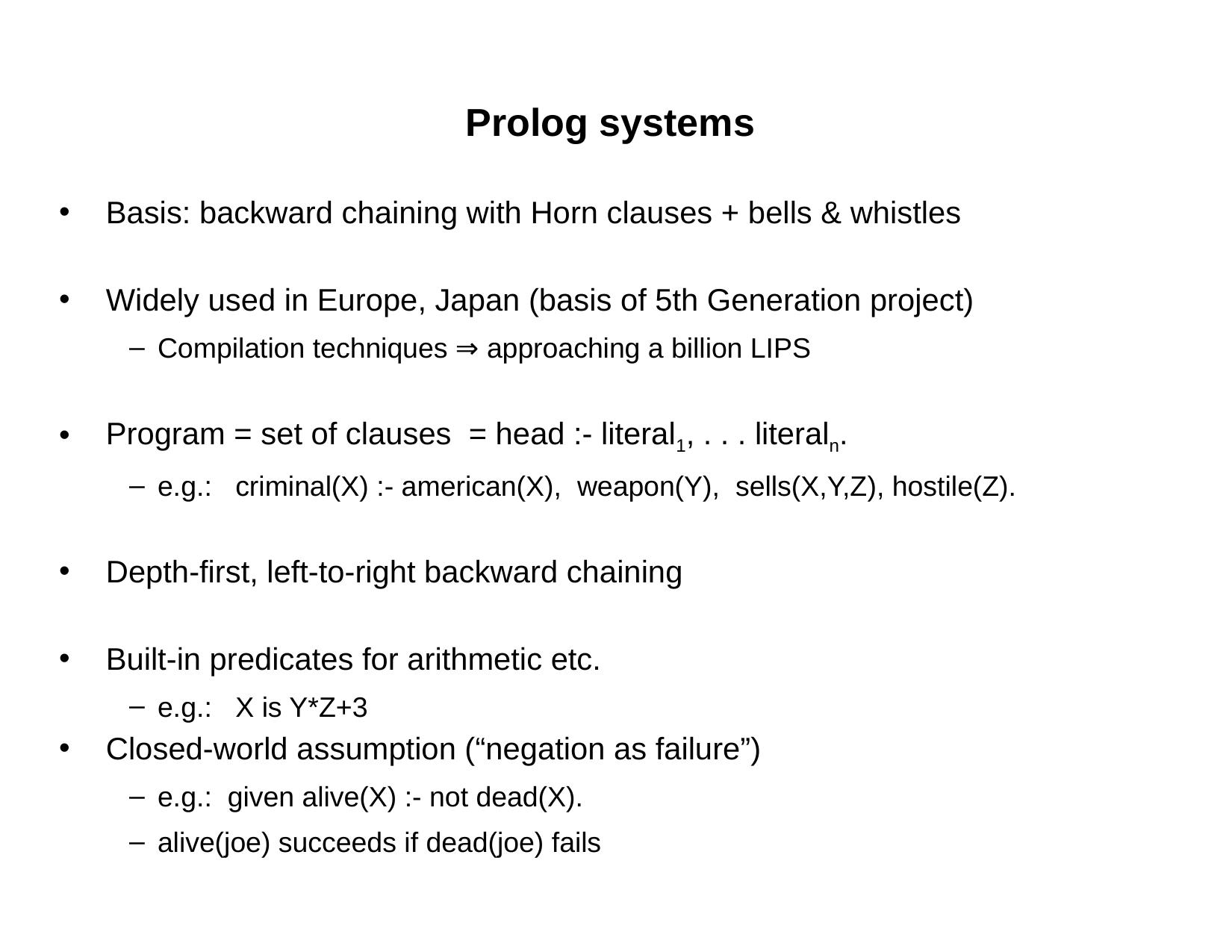

# Prolog systems
Basis: backward chaining with Horn clauses + bells & whistles

Widely used in Europe, Japan (basis of 5th Generation project)
Compilation techniques ⇒ approaching a billion LIPS

Program = set of clauses  = head :- literal1, . . . literaln.
e.g.:   criminal(X) :- american(X),  weapon(Y),  sells(X,Y,Z), hostile(Z).

Depth-first, left-to-right backward chaining

Built-in predicates for arithmetic etc.
e.g.:   X is Y*Z+3
Closed-world assumption (“negation as failure”)
e.g.:  given alive(X) :- not dead(X).
alive(joe) succeeds if dead(joe) fails